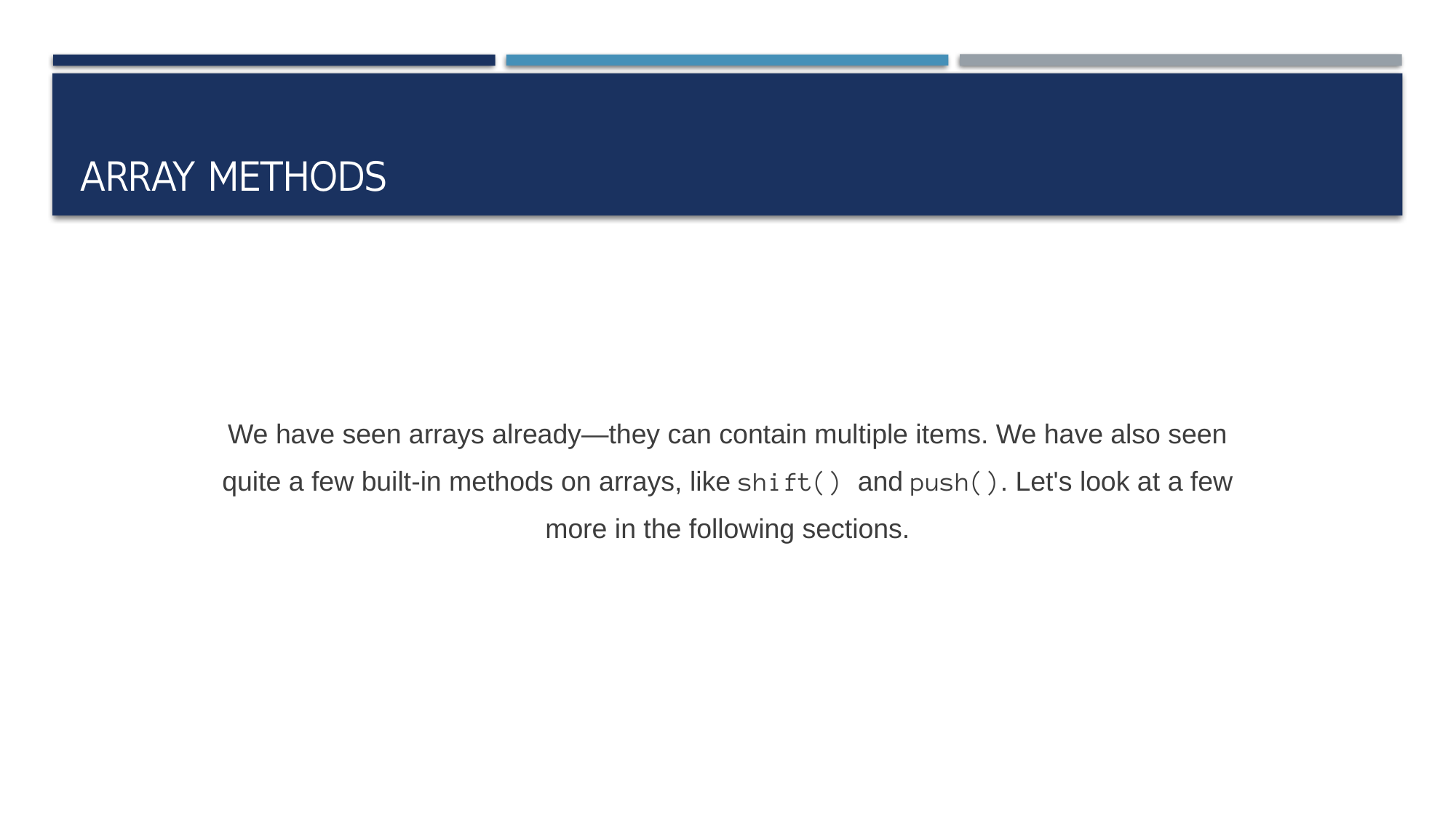

# Array methods
We have seen arrays already—they can contain multiple items. We have also seen
quite a few built-in methods on arrays, like shift() and push(). Let's look at a few
more in the following sections.